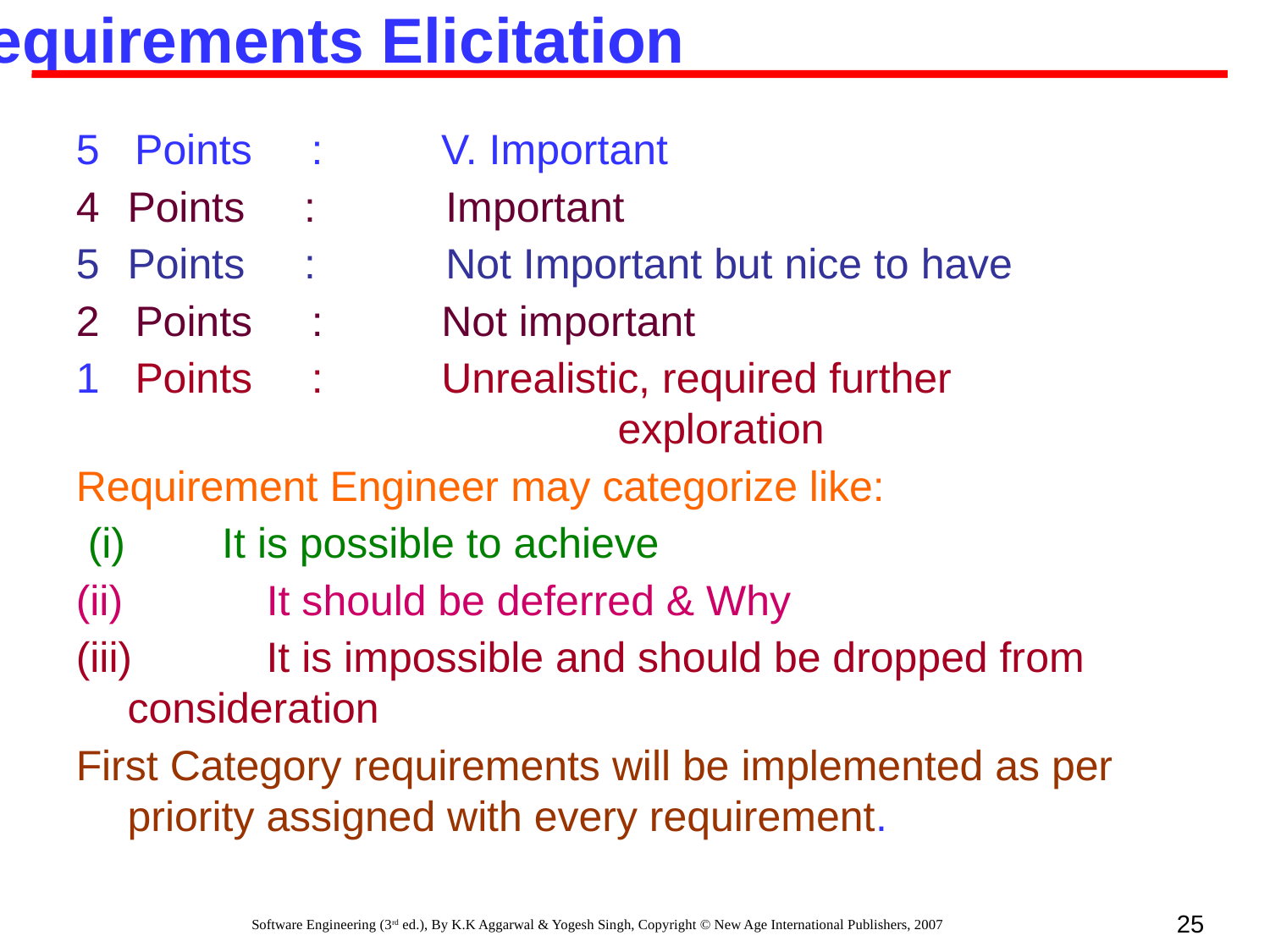

Requirements Elicitation

5   Points     :          V. Important
Points     :           Important
Points     :           Not Important but nice to have
2   Points     :          Not important
1   Points     :          Unrealistic, required further 			          	                    exploration
Requirement Engineer may categorize like:
 (i)	        It is possible to achieve
  	 It should be deferred & Why
(iii)	 It is impossible and should be dropped from 	consideration
First Category requirements will be implemented as per priority assigned with every requirement.
25